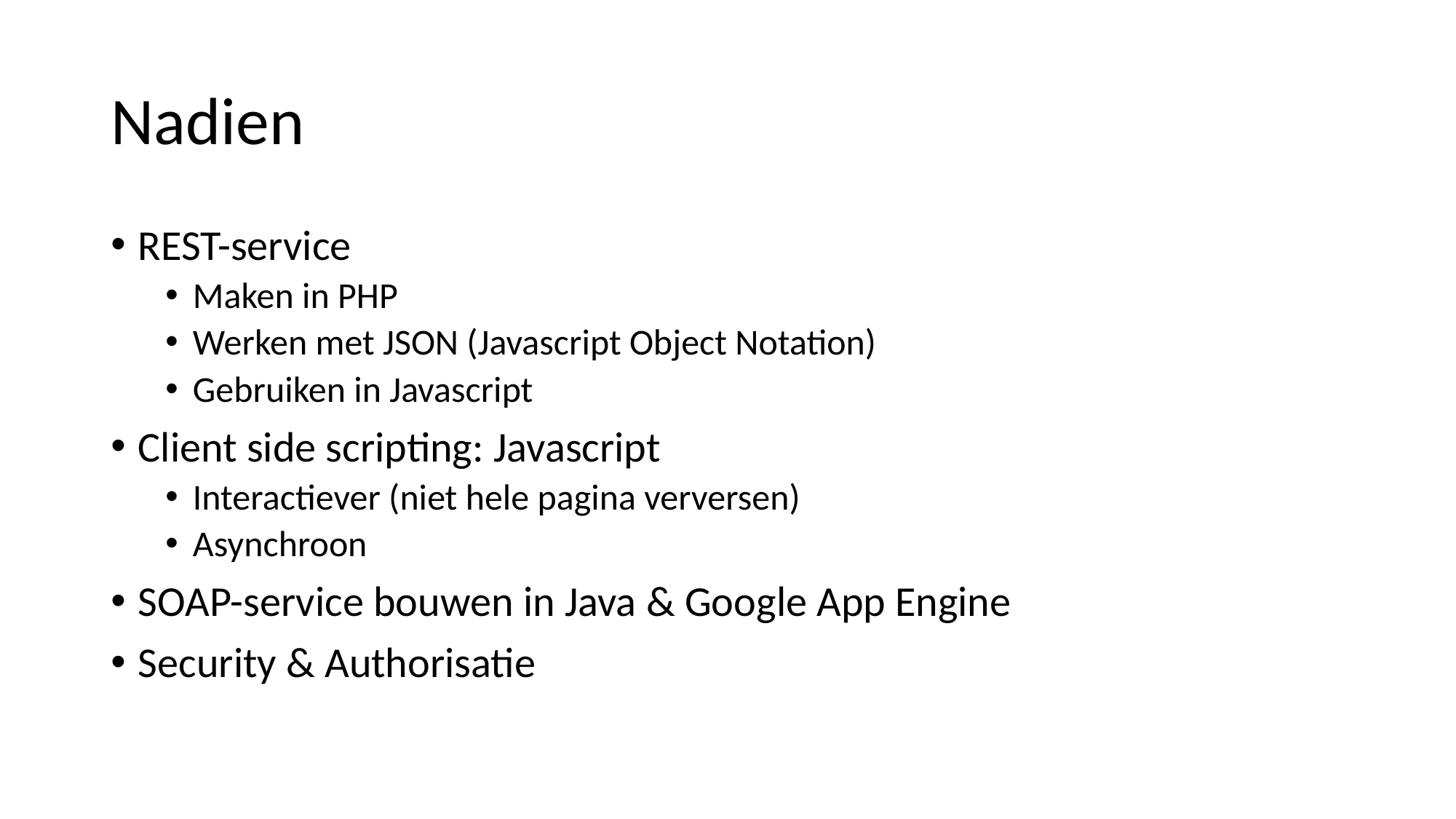

# Nadien
REST-service
Maken in PHP
Werken met JSON (Javascript Object Notation)
Gebruiken in Javascript
Client side scripting: Javascript
Interactiever (niet hele pagina verversen)
Asynchroon
SOAP-service bouwen in Java & Google App Engine
Security & Authorisatie